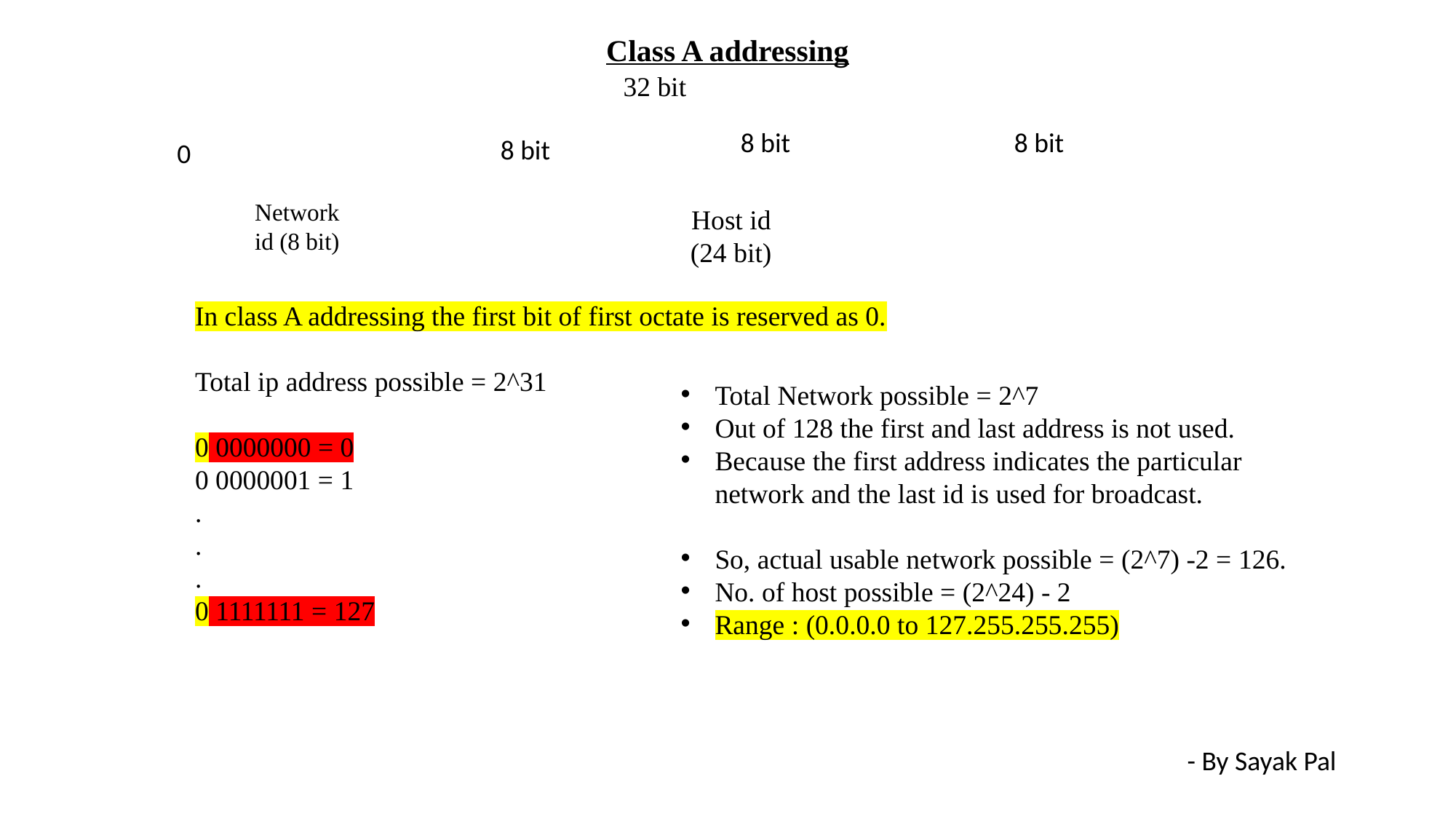

Class A addressing

32 bit
8 bit
8 bit
8 bit
0
Network id (8 bit)
Host id
(24 bit)
In class A addressing the first bit of first octate is reserved as 0.

Total ip address possible = 2^31

0 0000000 = 0
0 0000001 = 1
.
.
.
0 1111111 = 127
Total Network possible = 2^7
Out of 128 the first and last address is not used.
Because the first address indicates the particular network and the last id is used for broadcast.

So, actual usable network possible = (2^7) -2 = 126.
No. of host possible = (2^24) - 2
Range : (0.0.0.0 to 127.255.255.255)
- By Sayak Pal